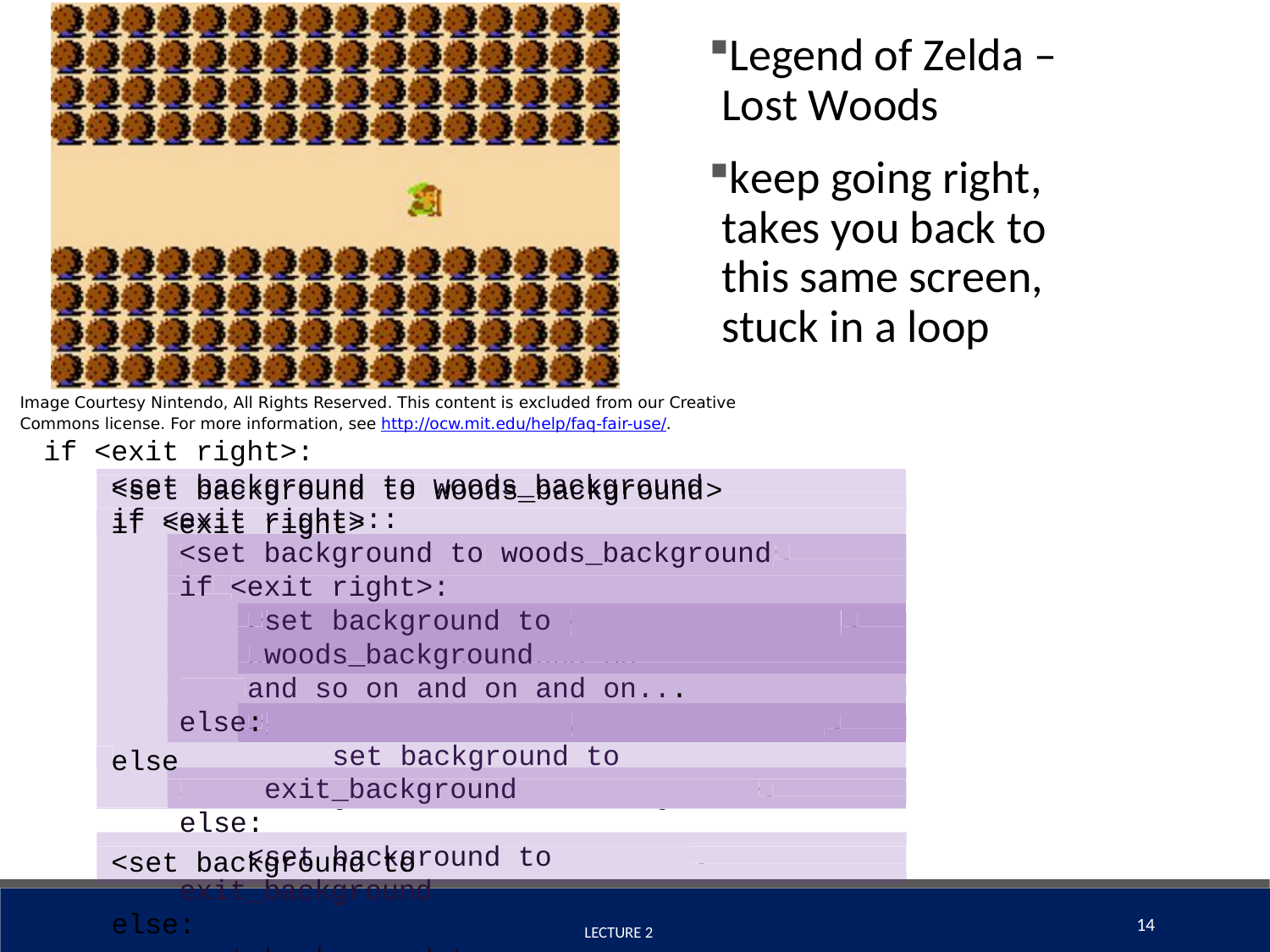

# Legend of Zelda – Lost Woods
keep going right, takes you back to this same screen, stuck in a loop
Image Courtesy Nintendo, All Rights Reserved. This content is excluded from our Creative Commons license. For more information, see http://ocw.mit.edu/help/faq-fair-use/.
if <exit right>:
<set background to woods_background if <exit right>::
<set background to woods_background if <exit right>:
set background to woods_background
and so on and on and on... else:
set background to exit_background
else:
<set background to exit_background
else:
<set background to exit_background
<set background to
woods_background
>

if <exit right>

<set background to
woods_background
>

if
<exit right>

<
set background to
woods_background
>

and so on and on and on..

else

<
set background to
exit_background
>

else

<set background to
exit_background
>

<set background to
exit_background
>

14
  LECTURE 2